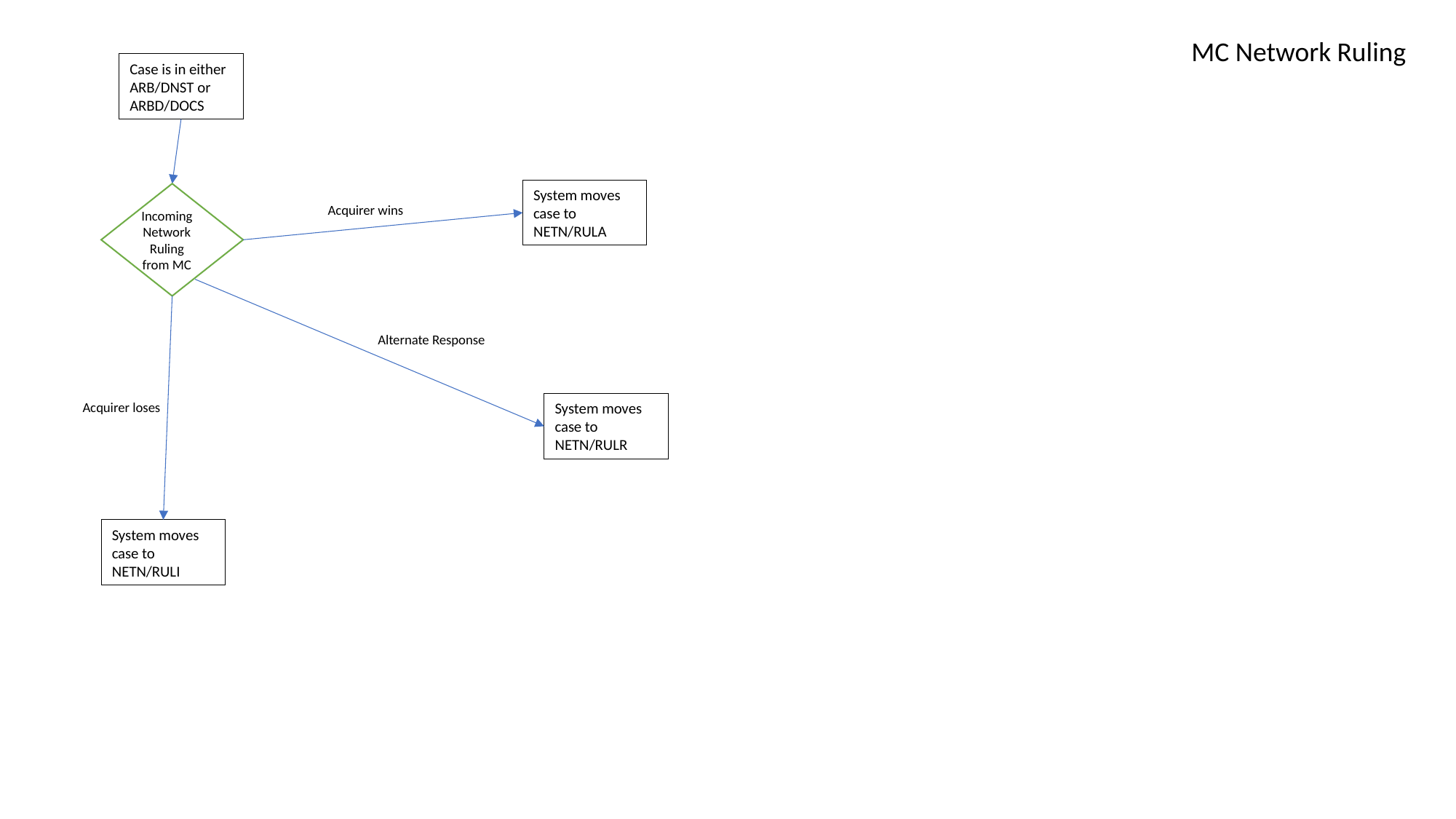

MC Network Ruling
Case is in either ARB/DNST or ARBD/DOCS
System moves case to NETN/RULA
Incoming Network Ruling from MC
Acquirer wins
Alternate Response
Acquirer loses
System moves case to NETN/RULR
System moves case to NETN/RULI